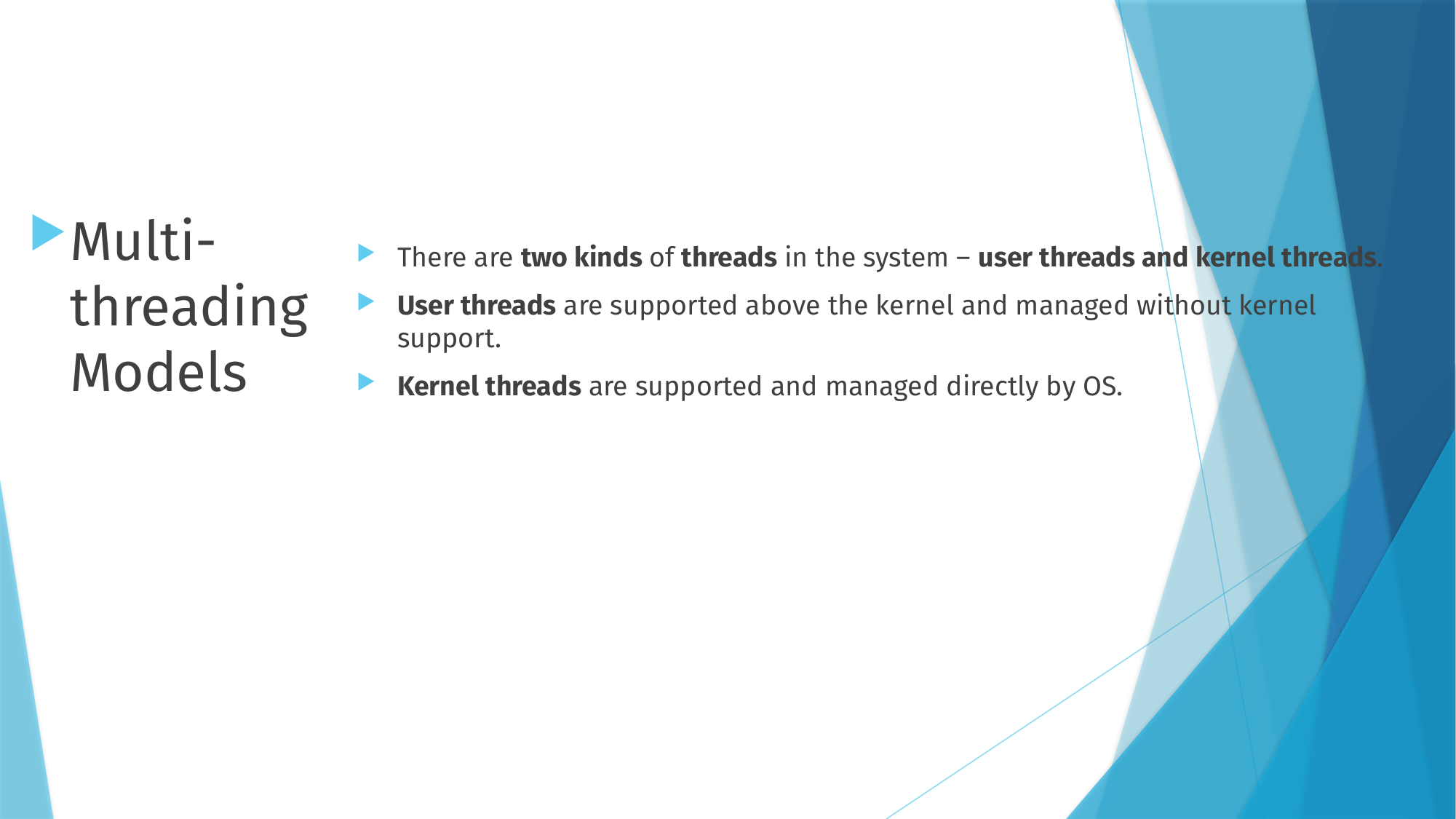

Multi-threading Models
There are two kinds of threads in the system – user threads and kernel threads.
User threads are supported above the kernel and managed without kernel support.
Kernel threads are supported and managed directly by OS.